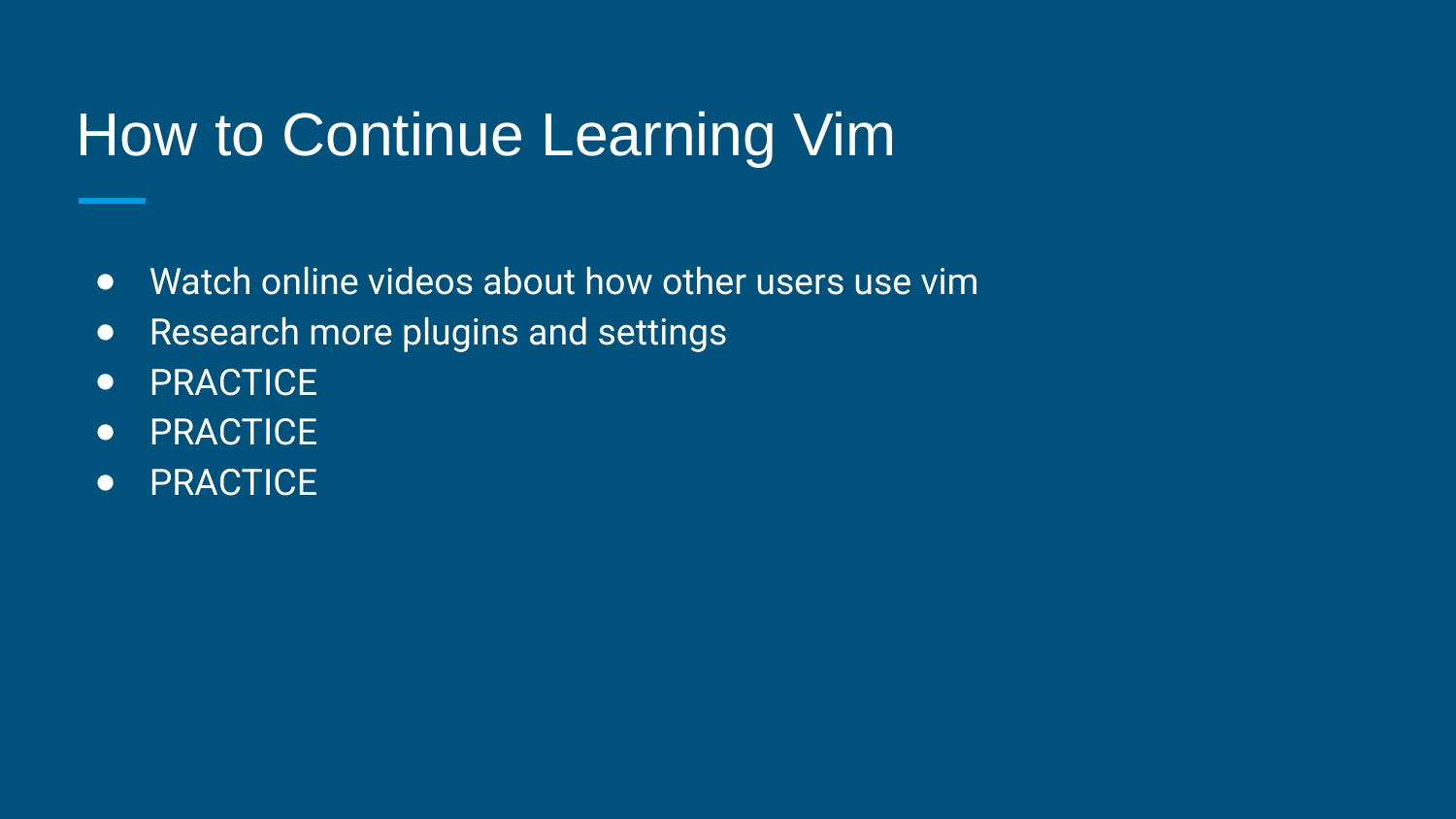

# How to Continue Learning Vim
Watch online videos about how other users use vim
Research more plugins and settings
PRACTICE
PRACTICE
PRACTICE